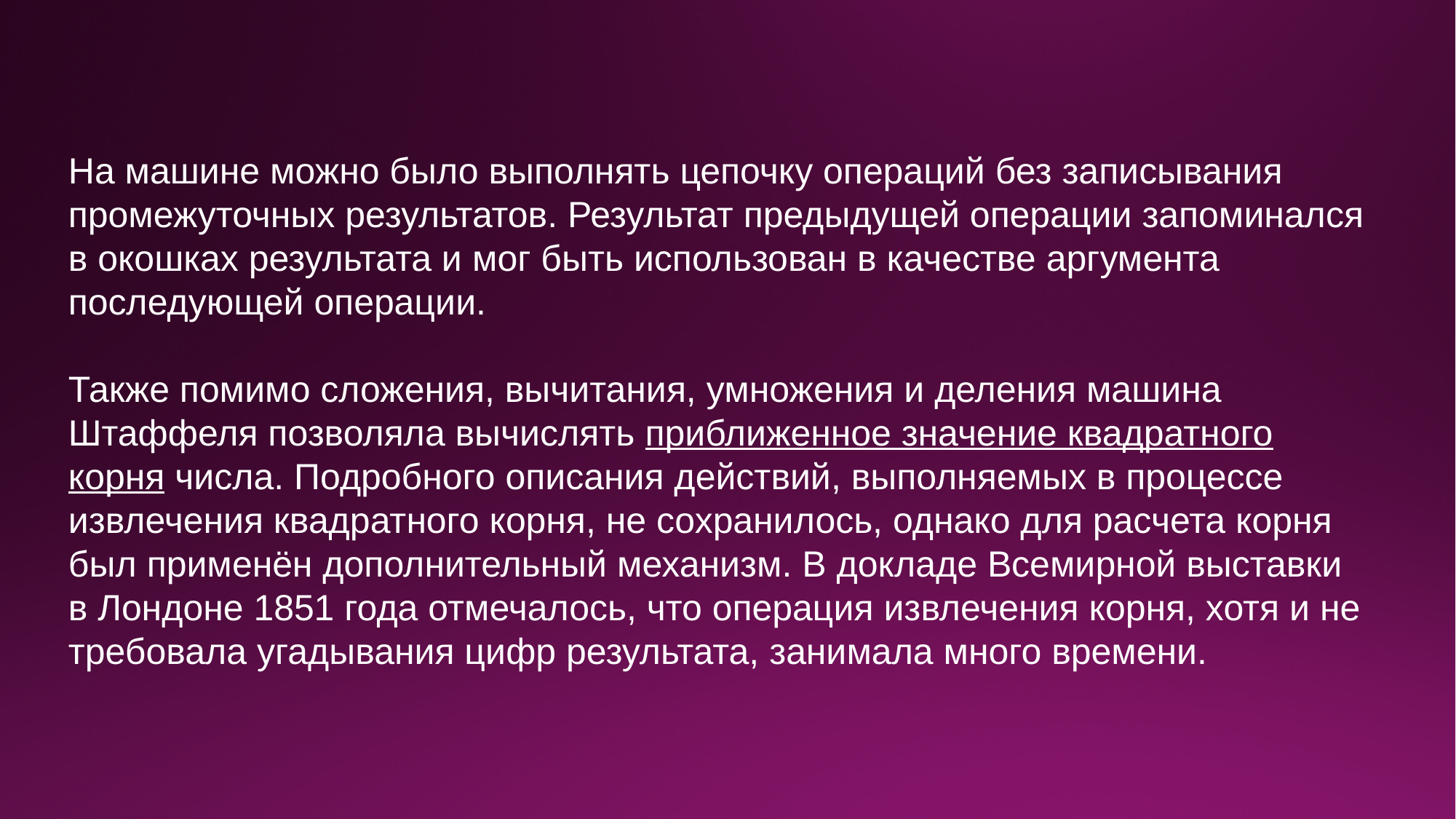

На машине можно было выполнять цепочку операций без записывания промежуточных результатов. Результат предыдущей операции запоминался в окошках результата и мог быть использован в качестве аргумента последующей операции.

Также помимо сложения, вычитания, умножения и деления машина Штаффеля позволяла вычислять приближенное значение квадратного корня числа. Подробного описания действий, выполняемых в процессе извлечения квадратного корня, не сохранилось, однако для расчета корня был применён дополнительный механизм. В докладе Всемирной выставки в Лондоне 1851 года отмечалось, что операция извлечения корня, хотя и не требовала угадывания цифр результата, занимала много времени.